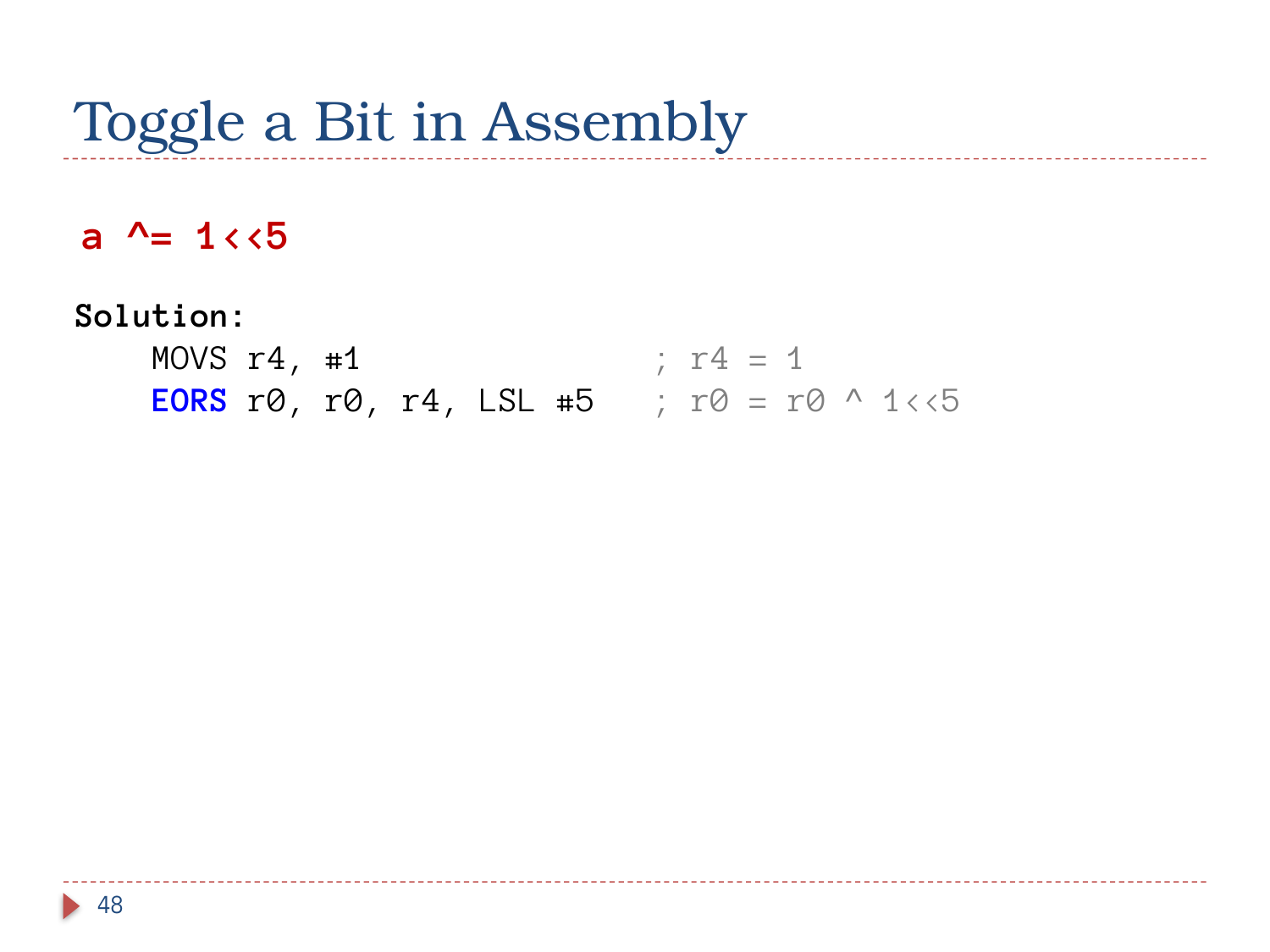

# Toggle a Bit in Assembly
a ^= 1<<5
Solution:
    MOVS r4, #1               ; r4 = 1
    EORS r0, r0, r4, LSL #5   ; r0 = r0 ^ 1<<5
48